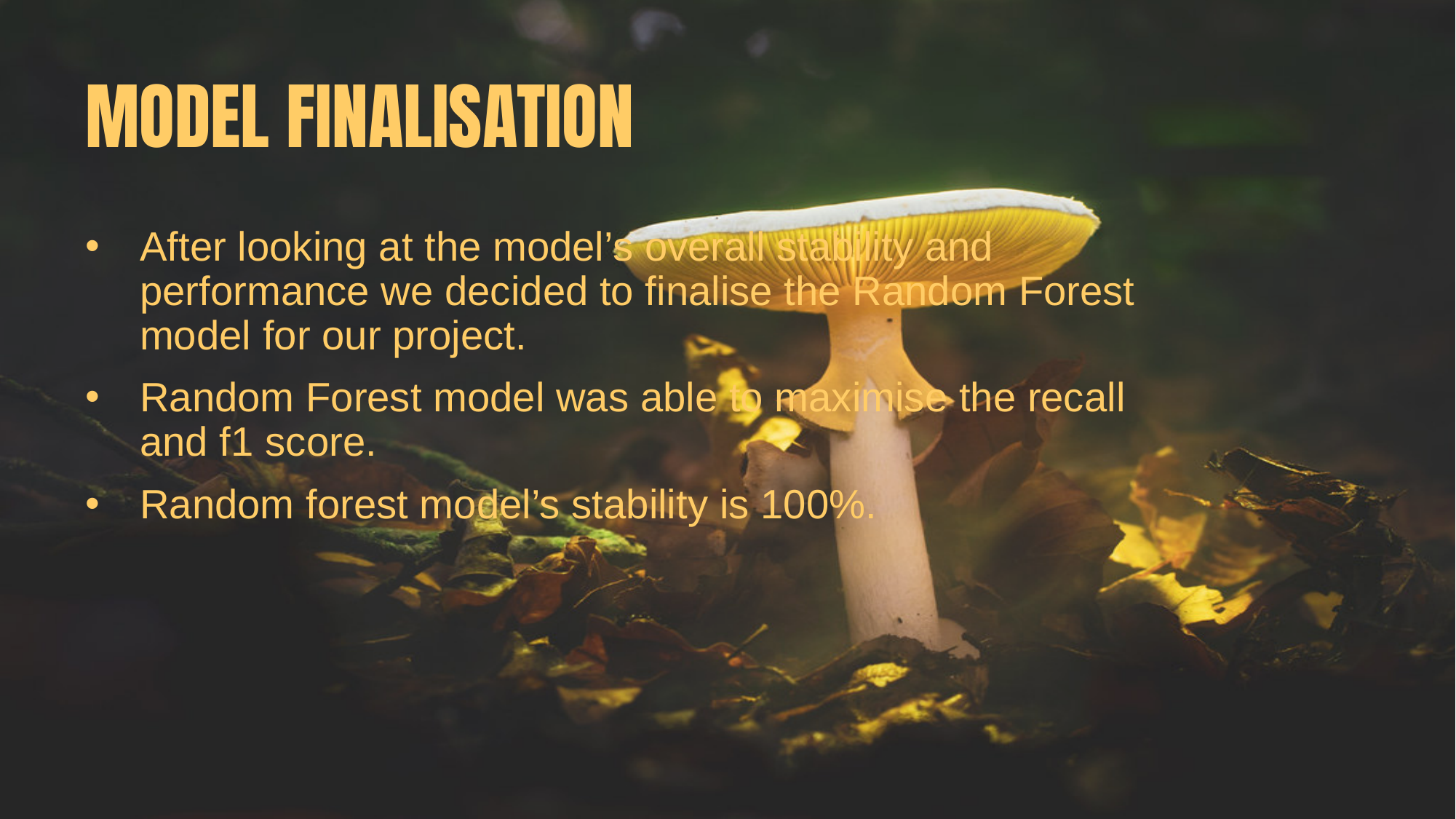

# MODEL FINALISATION
After looking at the model’s overall stability and performance we decided to finalise the Random Forest model for our project.
Random Forest model was able to maximise the recall and f1 score.
Random forest model’s stability is 100%.